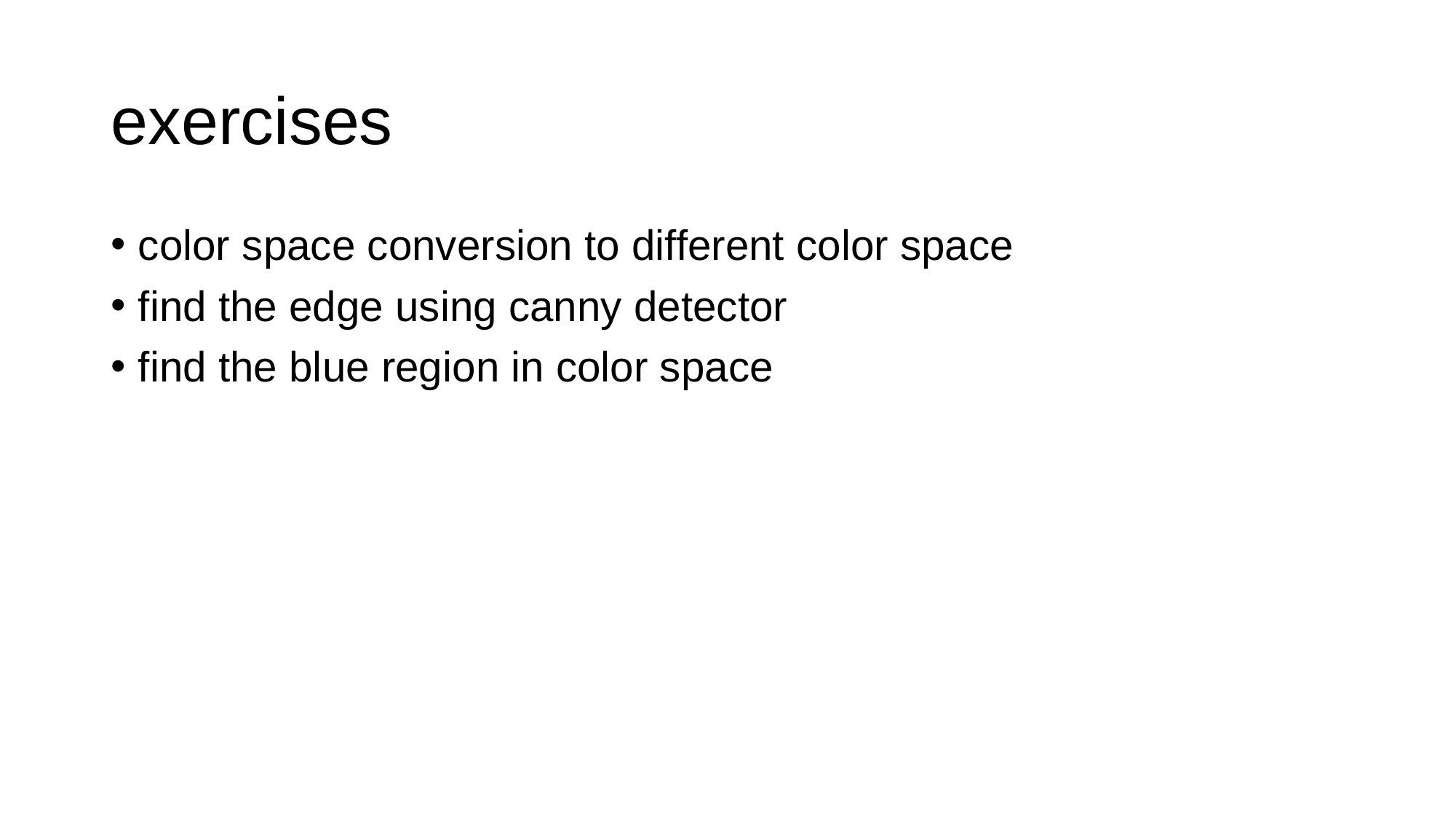

# exercises
color space conversion to different color space
find the edge using canny detector
find the blue region in color space